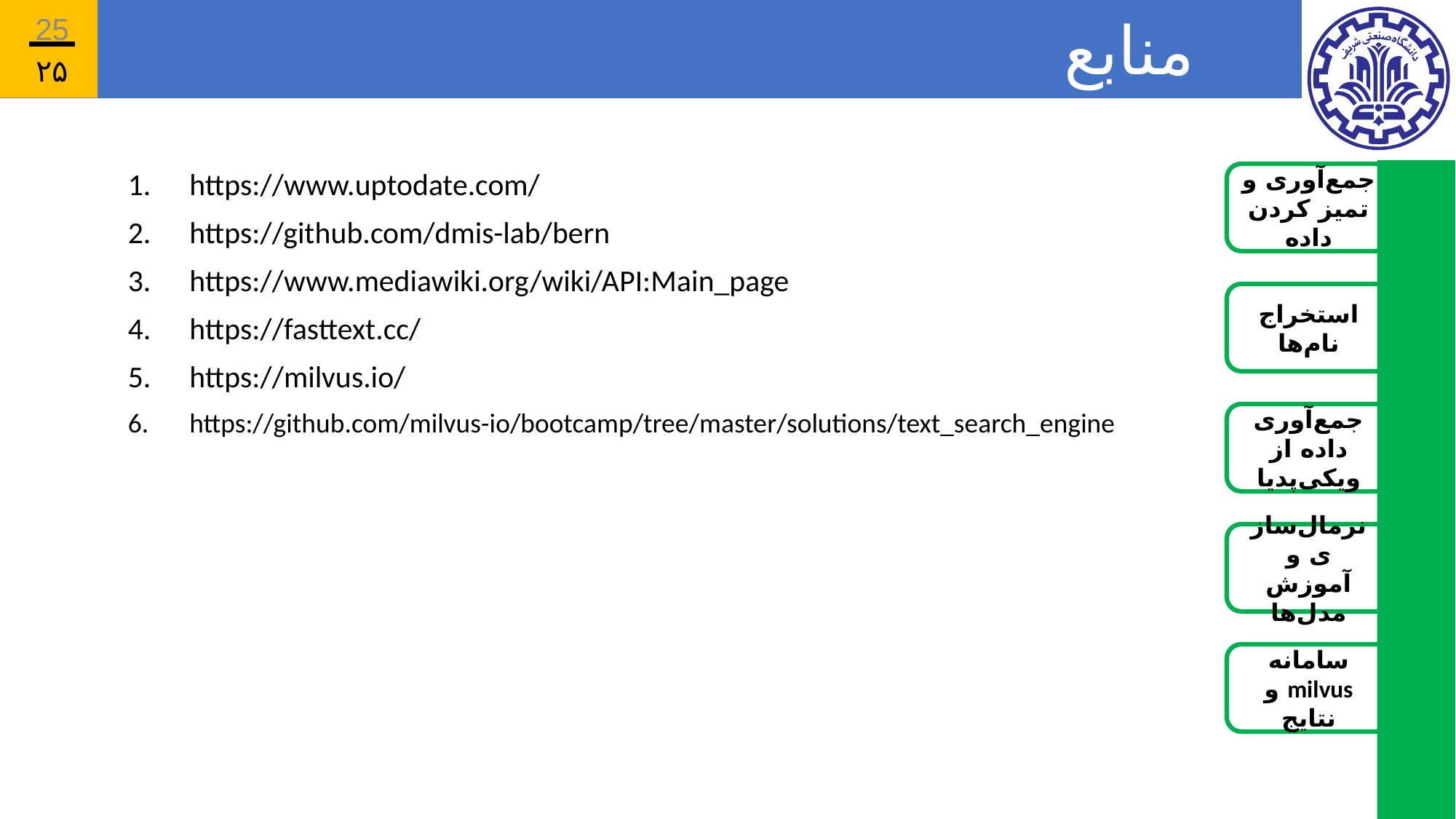

25
# منابع
https://www.uptodate.com/
https://github.com/dmis-lab/bern
https://www.mediawiki.org/wiki/API:Main_page
https://fasttext.cc/
https://milvus.io/
https://github.com/milvus-io/bootcamp/tree/master/solutions/text_search_engine